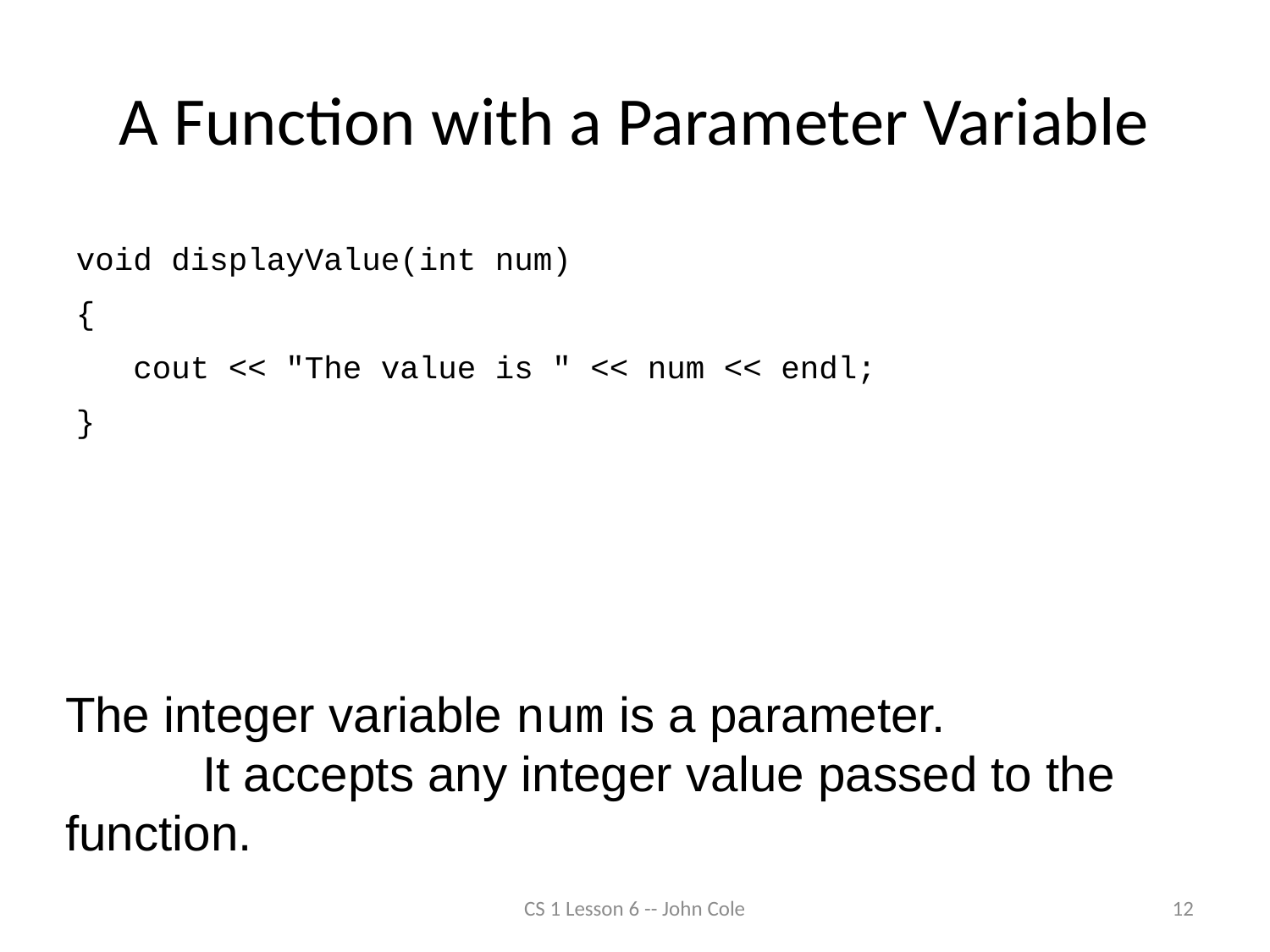

# A Function with a Parameter Variable

void displayValue(int num)
{
   cout << "The value is " << num << endl;
}
The integer variable num is a parameter.                             It accepts any integer value passed to the function.
CS 1 Lesson 6 -- John Cole
12